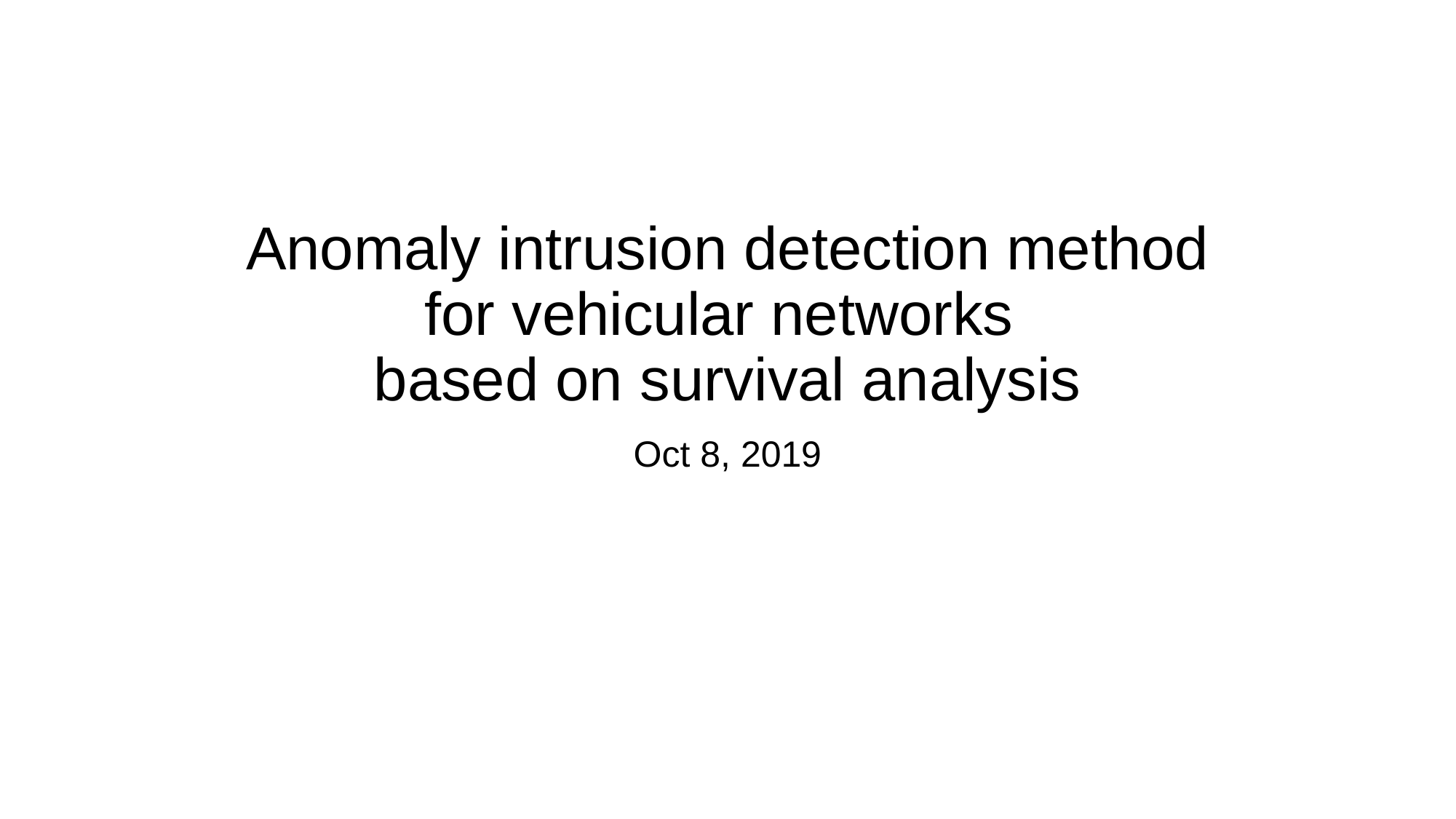

# Anomaly intrusion detection method for vehicular networks based on survival analysis
Oct 8, 2019